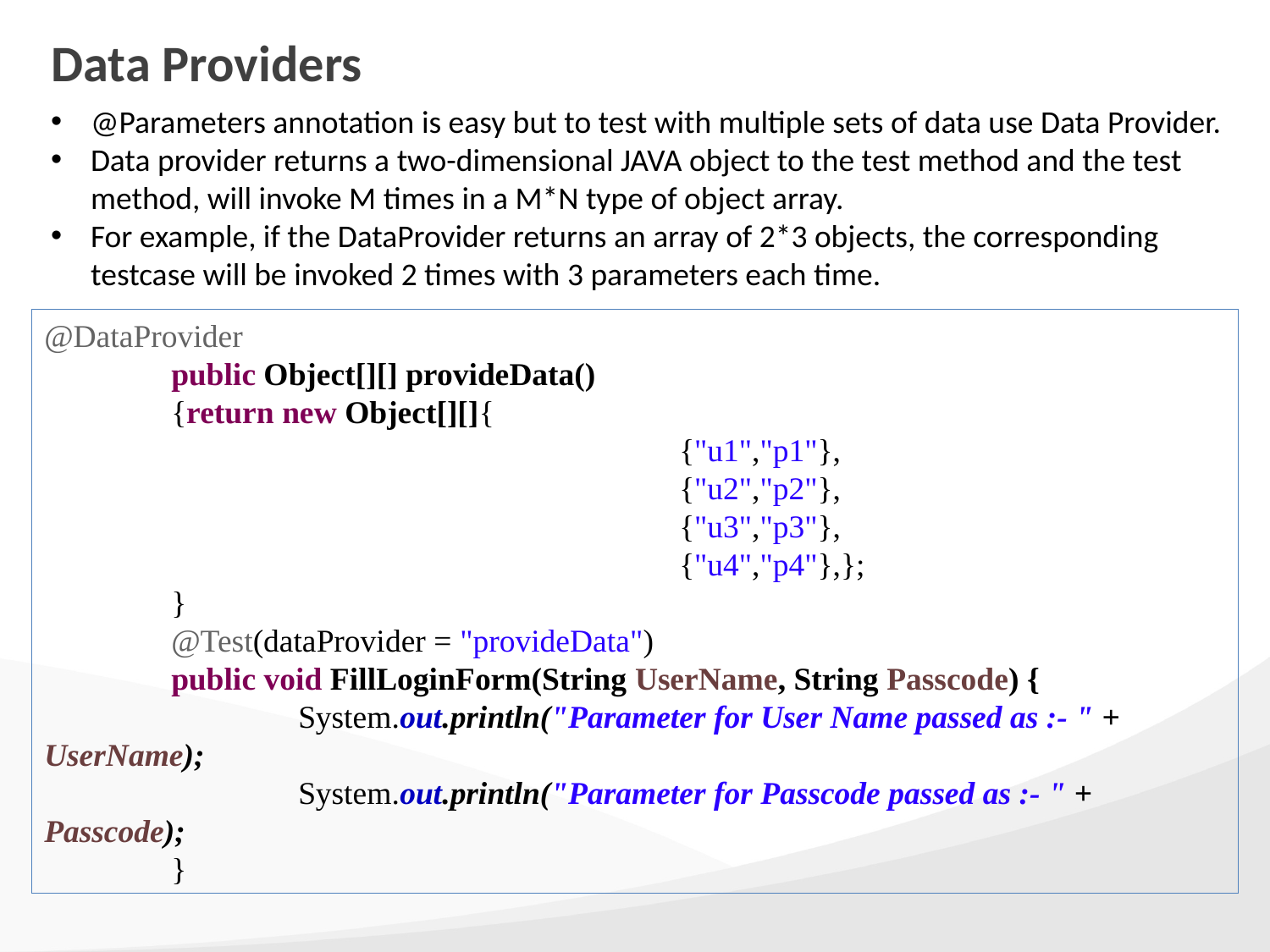

# Data Providers
@Parameters annotation is easy but to test with multiple sets of data use Data Provider.
Data provider returns a two-dimensional JAVA object to the test method and the test method, will invoke M times in a M*N type of object array.
For example, if the DataProvider returns an array of 2*3 objects, the corresponding testcase will be invoked 2 times with 3 parameters each time.

@DataProvider
	public Object[][] provideData()
	{return new Object[][]{
					{"u1","p1"},
					{"u2","p2"},
					{"u3","p3"},
					{"u4","p4"},};
	}
	@Test(dataProvider = "provideData")
	public void FillLoginForm(String UserName, String Passcode) {
		System.out.println("Parameter for User Name passed as :- " + UserName);
		System.out.println("Parameter for Passcode passed as :- " + Passcode);
	}